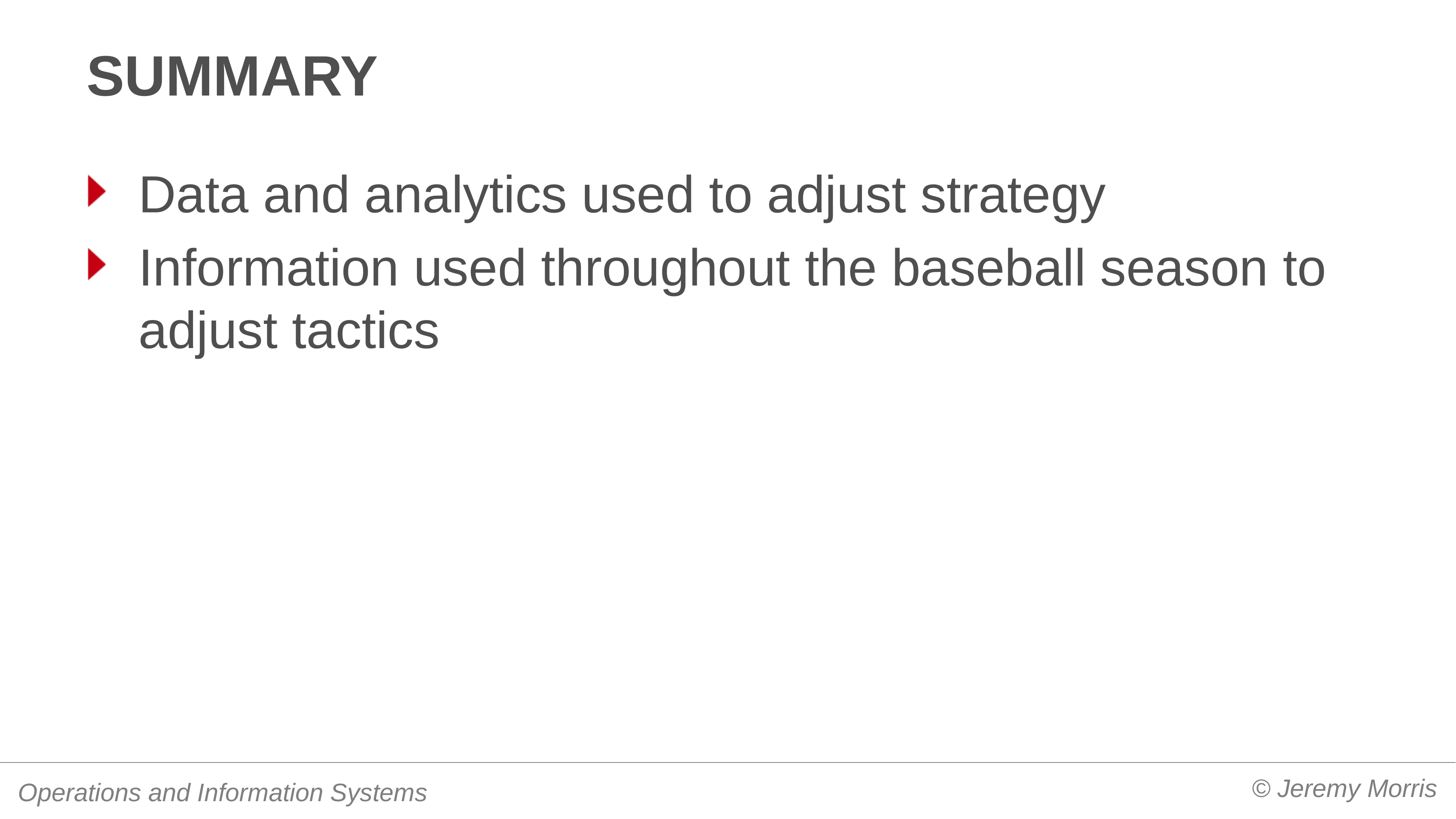

# summary
Data and analytics used to adjust strategy
Information used throughout the baseball season to adjust tactics